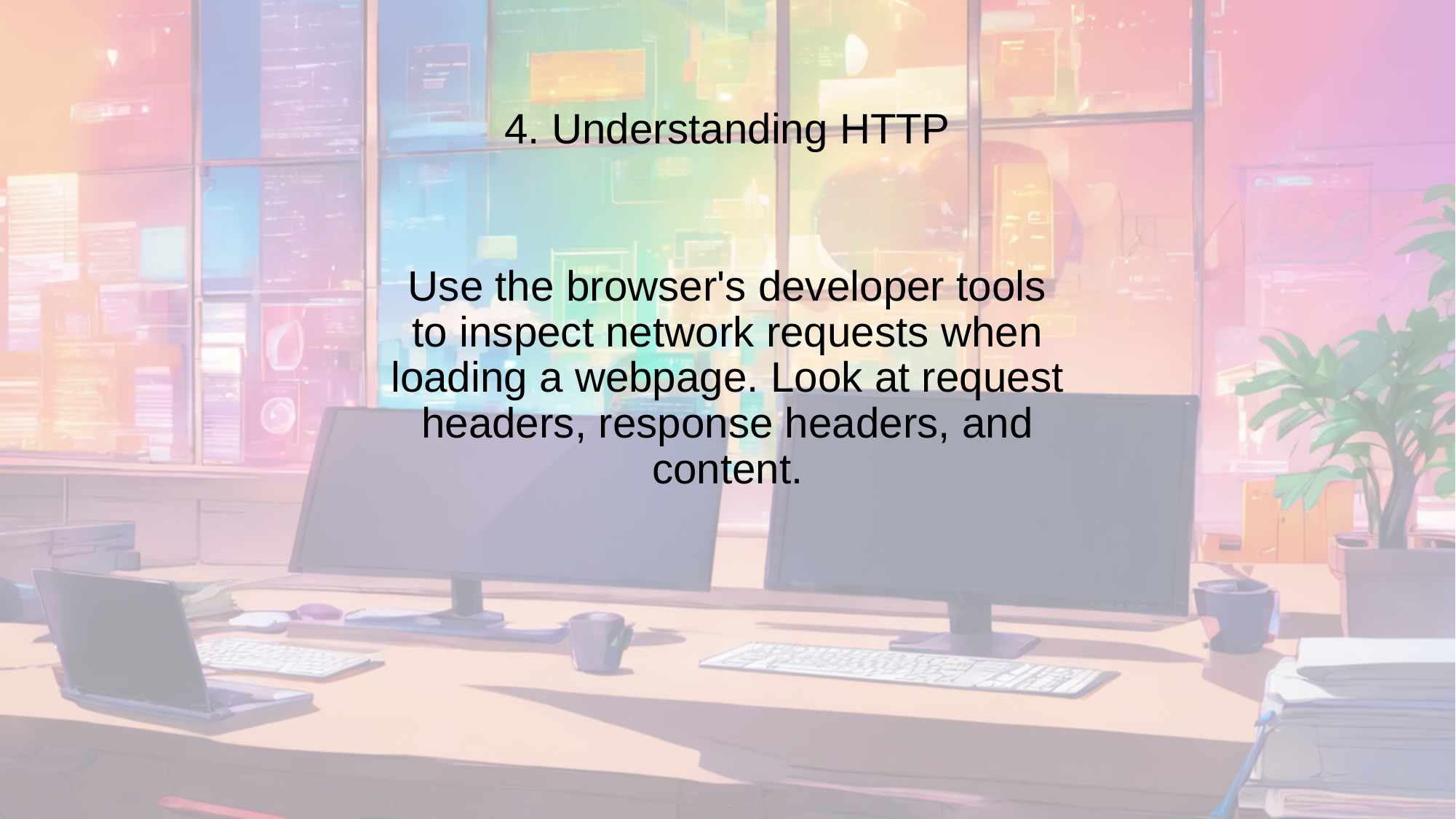

# 4. Understanding HTTP
Use the browser's developer tools to inspect network requests when loading a webpage. Look at request headers, response headers, and content.